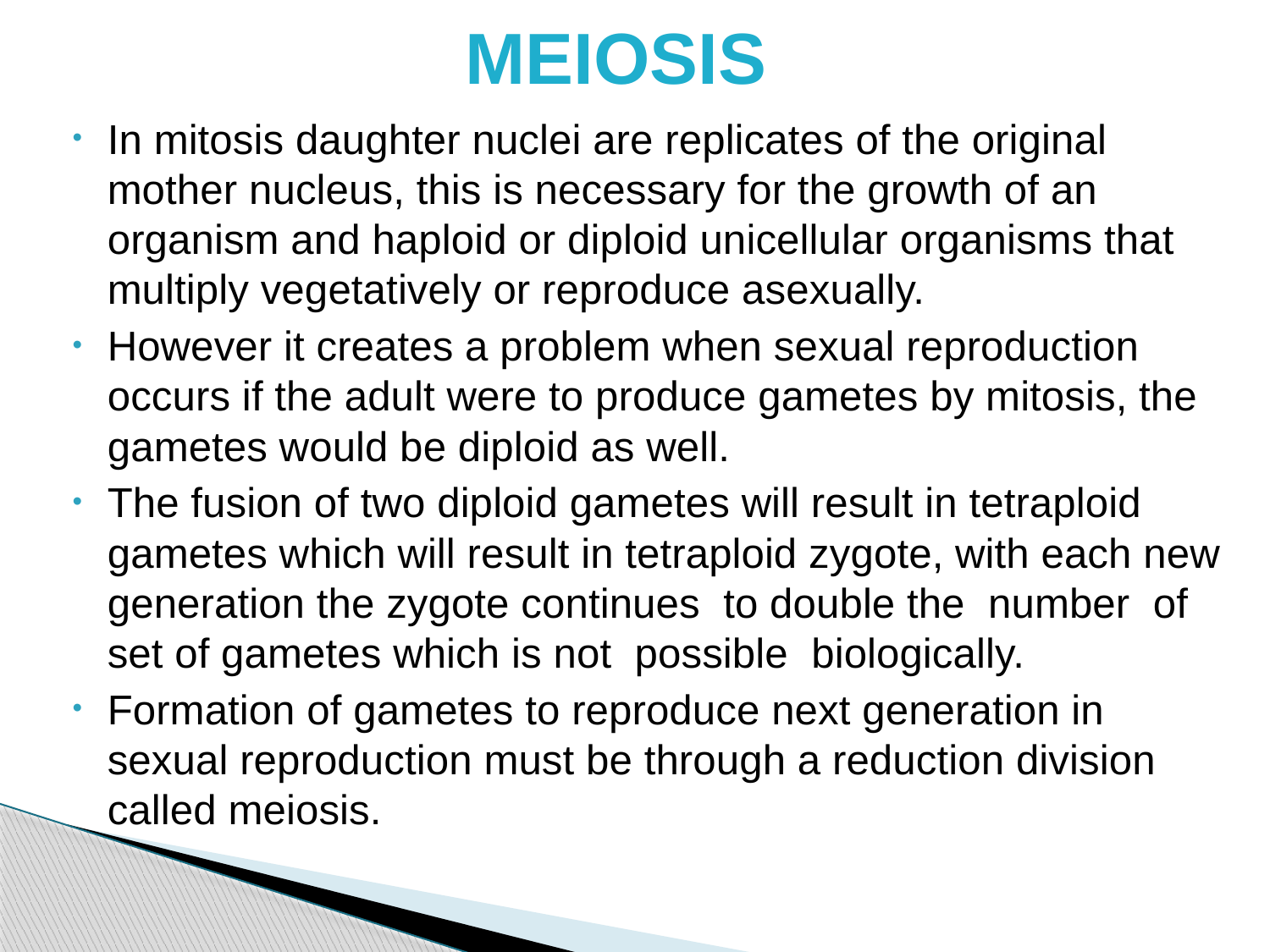

# MEIOSIS
In mitosis daughter nuclei are replicates of the original mother nucleus, this is necessary for the growth of an organism and haploid or diploid unicellular organisms that multiply vegetatively or reproduce asexually.
However it creates a problem when sexual reproduction occurs if the adult were to produce gametes by mitosis, the gametes would be diploid as well.
The fusion of two diploid gametes will result in tetraploid gametes which will result in tetraploid zygote, with each new generation the zygote continues  to double the  number  of  set of gametes which is not  possible  biologically.
Formation of gametes to reproduce next generation in sexual reproduction must be through a reduction division called meiosis.